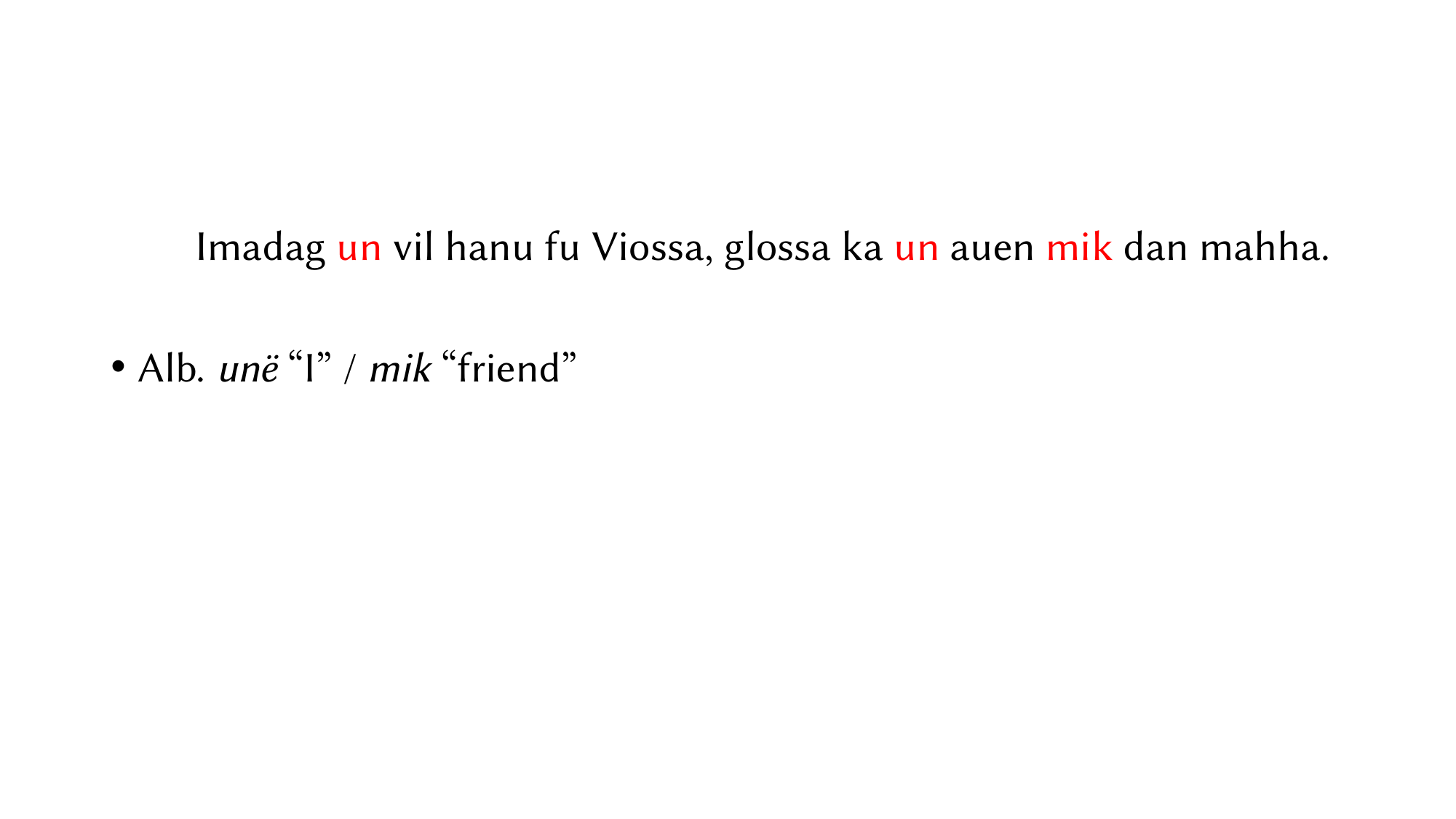

Imadag un vil hanu fu Viossa, glossa ka un auen mik dan mahha.

Alb. unë “I” / mik “friend”